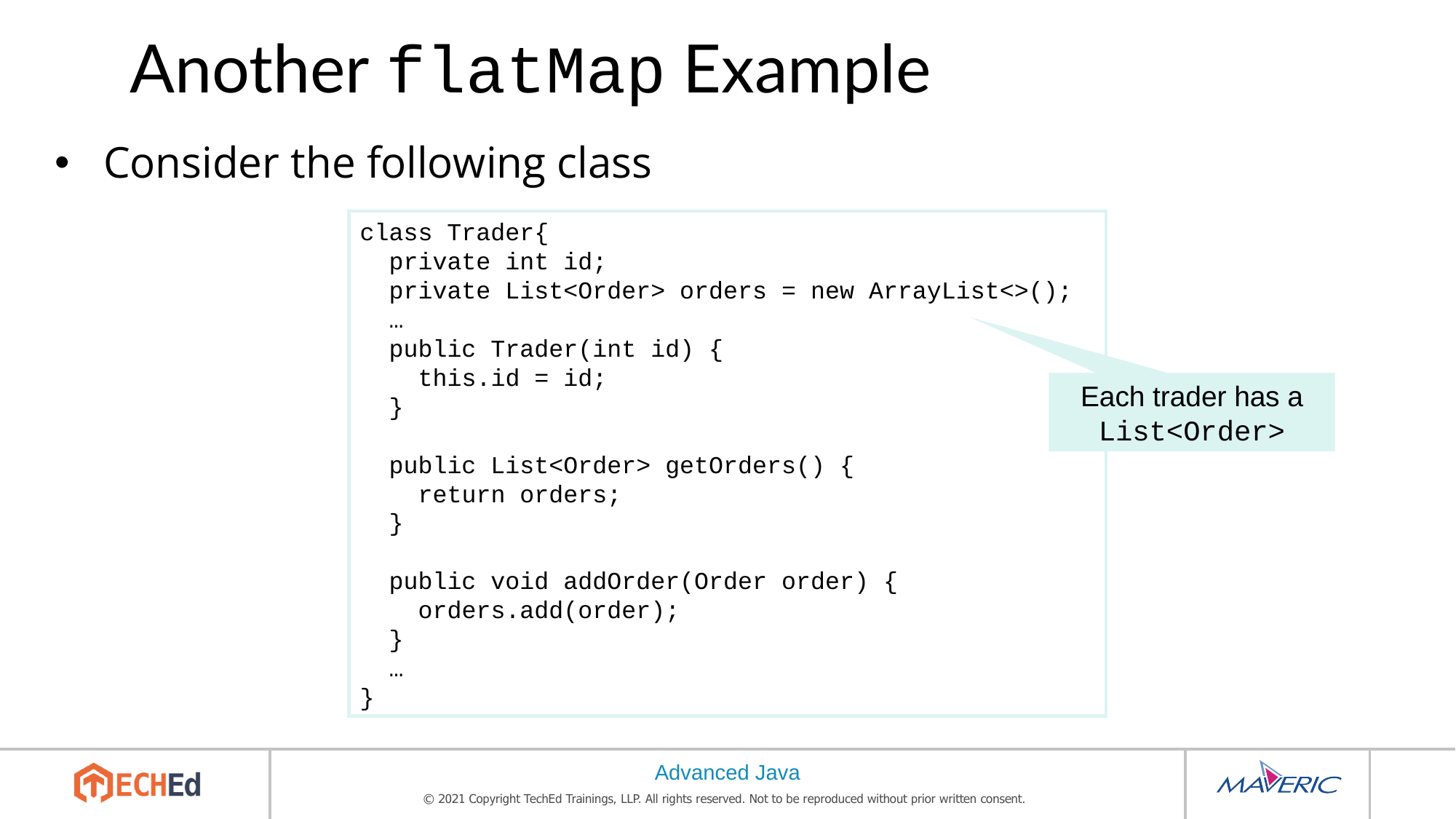

# Another flatMap Example
Consider the following class
class Trader{
  private int id;
  private List<Order> orders = new ArrayList<>();
  …
  public Trader(int id) {
    this.id = id;
  }

  public List<Order> getOrders() {
    return orders;
  }

  public void addOrder(Order order) {
    orders.add(order);
  }
  …
}
Each trader has a List<Order>